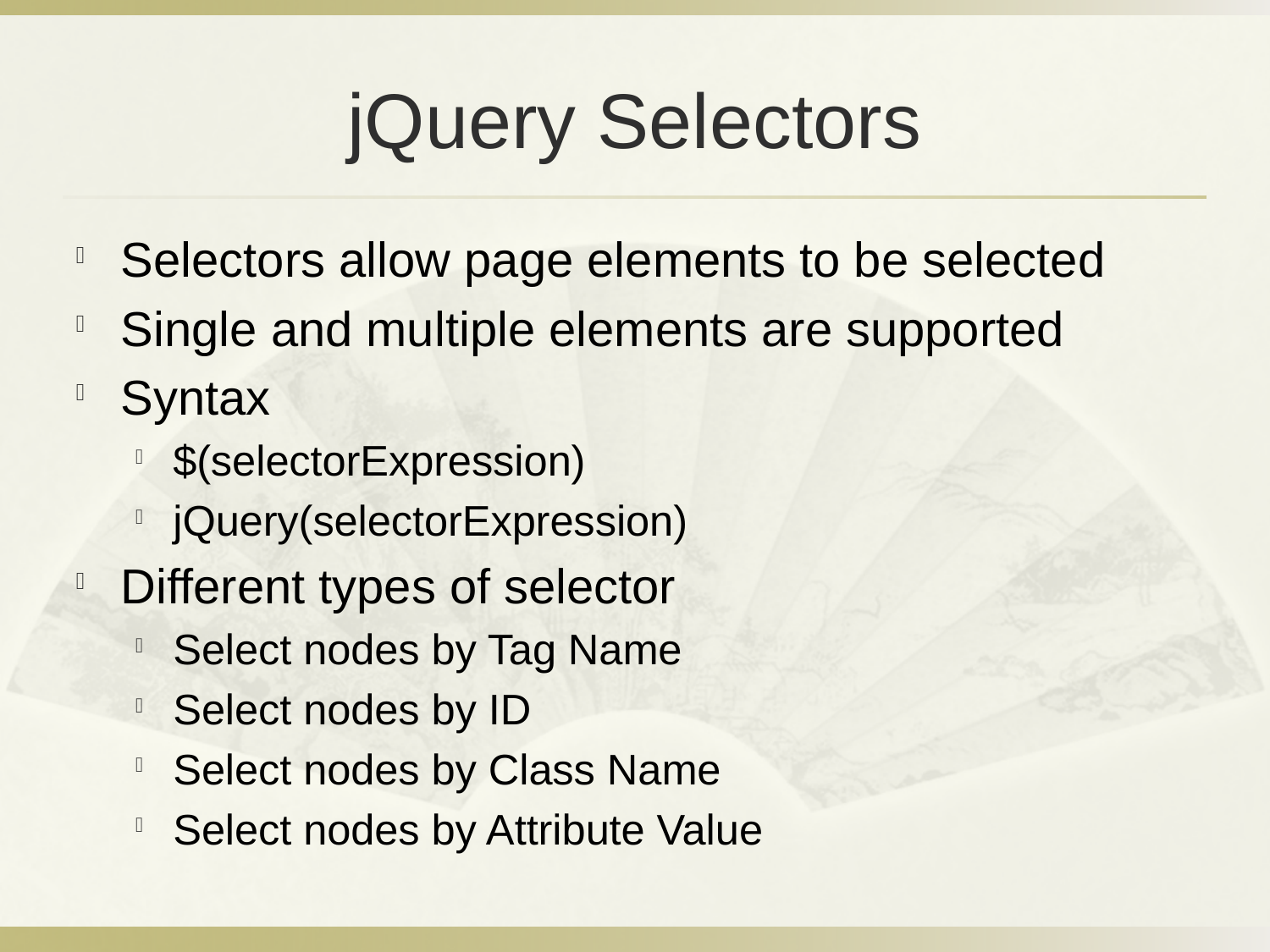

# jQuery Selectors
Selectors allow page elements to be selected
Single and multiple elements are supported
Syntax
$(selectorExpression)
jQuery(selectorExpression)
Different types of selector
Select nodes by Tag Name
Select nodes by ID
Select nodes by Class Name
Select nodes by Attribute Value